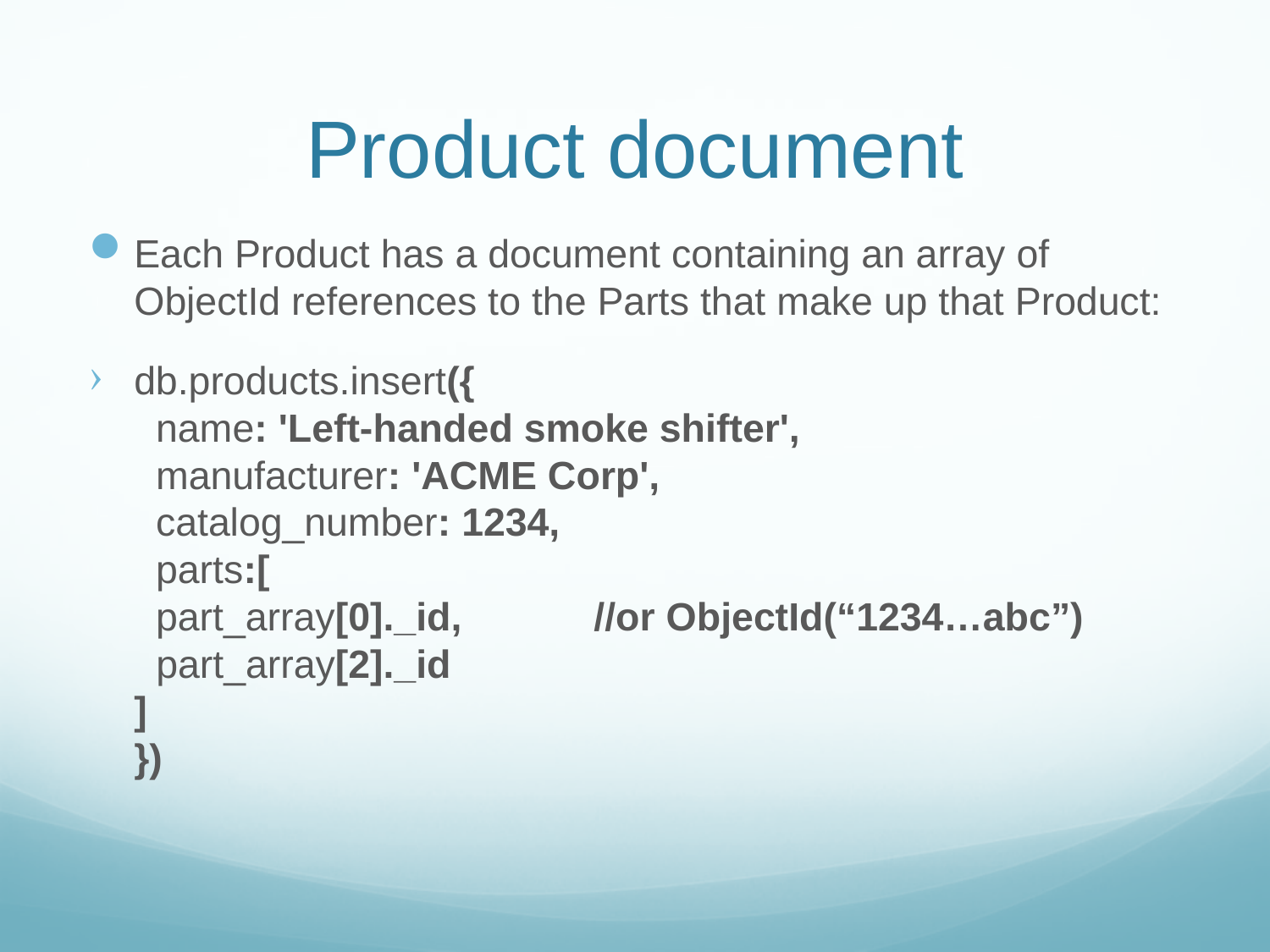

# Product document
Each Product has a document containing an array of ObjectId references to the Parts that make up that Product:
db.products.insert({
  name: 'Left-handed smoke shifter',
  manufacturer: 'ACME Corp',
  catalog_number: 1234,
  parts:[
  part_array[0]._id,            //or ObjectId(“1234…abc”)
  part_array[2]._id
]
})